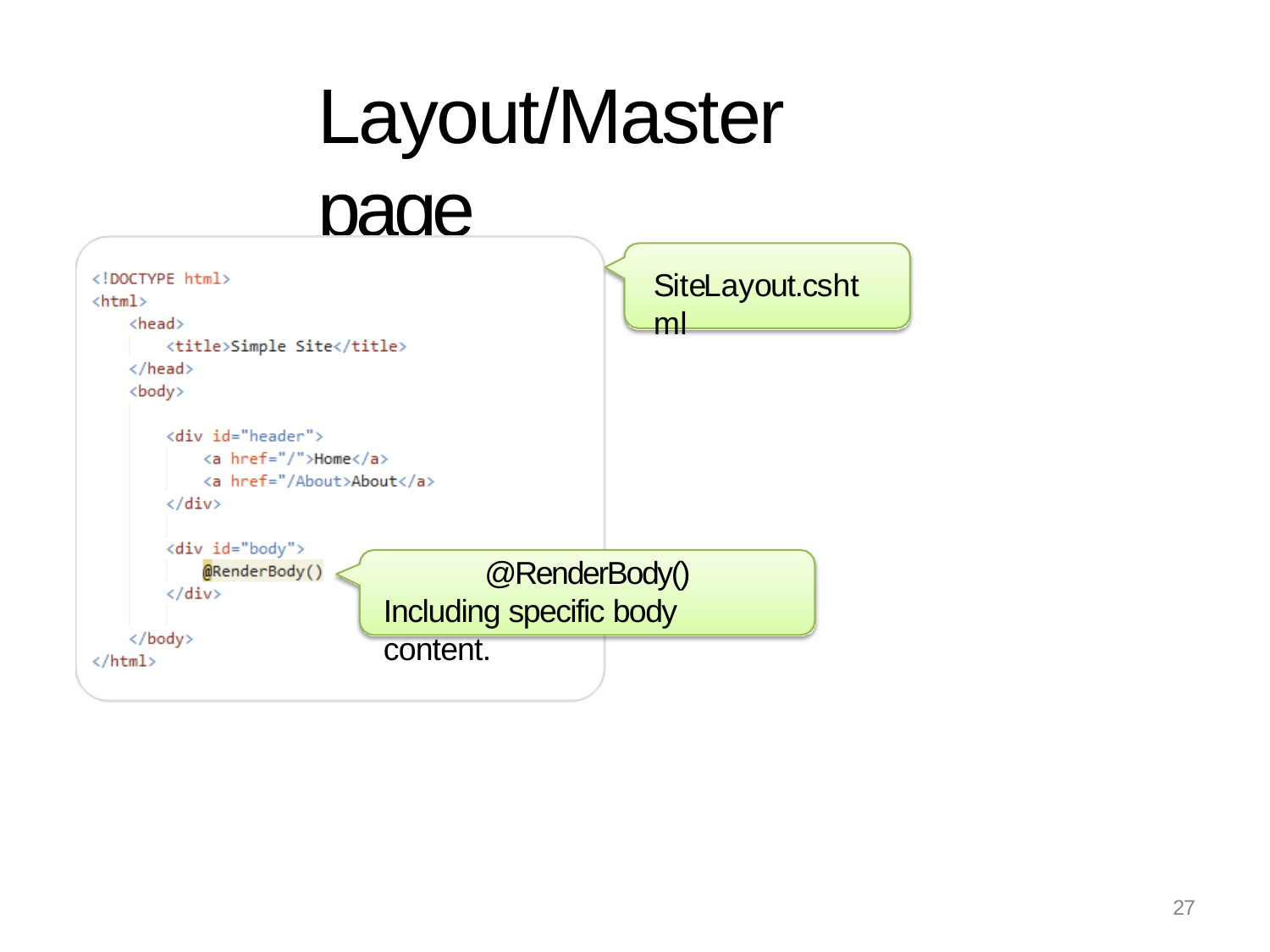

# Layout/Master page

SiteLayout.cshtml

@RenderBody()  Including specific body content.
27